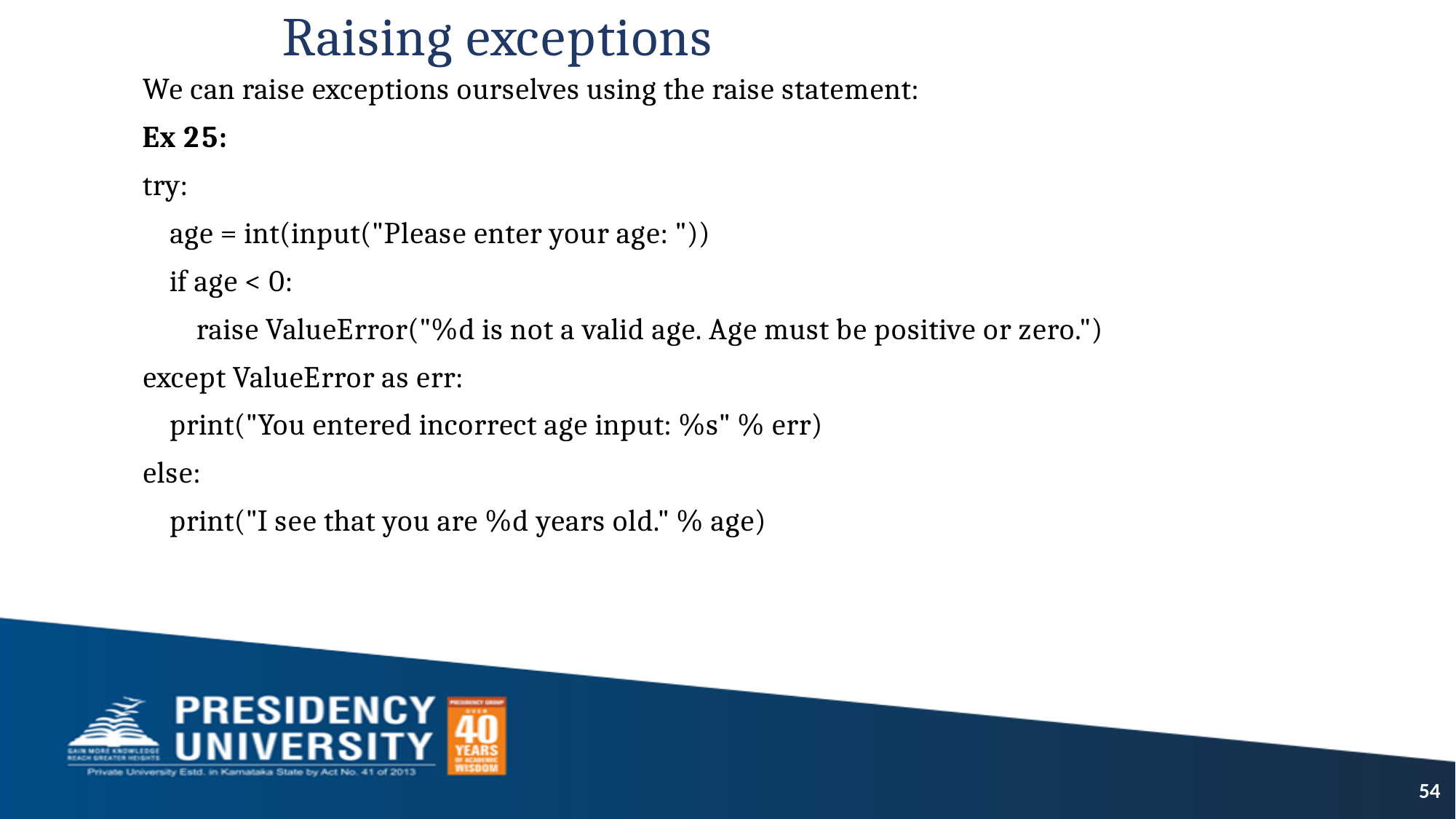

# Raising exceptions
We can raise exceptions ourselves using the raise statement:
Ex 25:
try:
    age = int(input("Please enter your age: "))
    if age < 0:
        raise ValueError("%d is not a valid age. Age must be positive or zero.")
except ValueError as err:
    print("You entered incorrect age input: %s" % err)
else:
    print("I see that you are %d years old." % age)
54